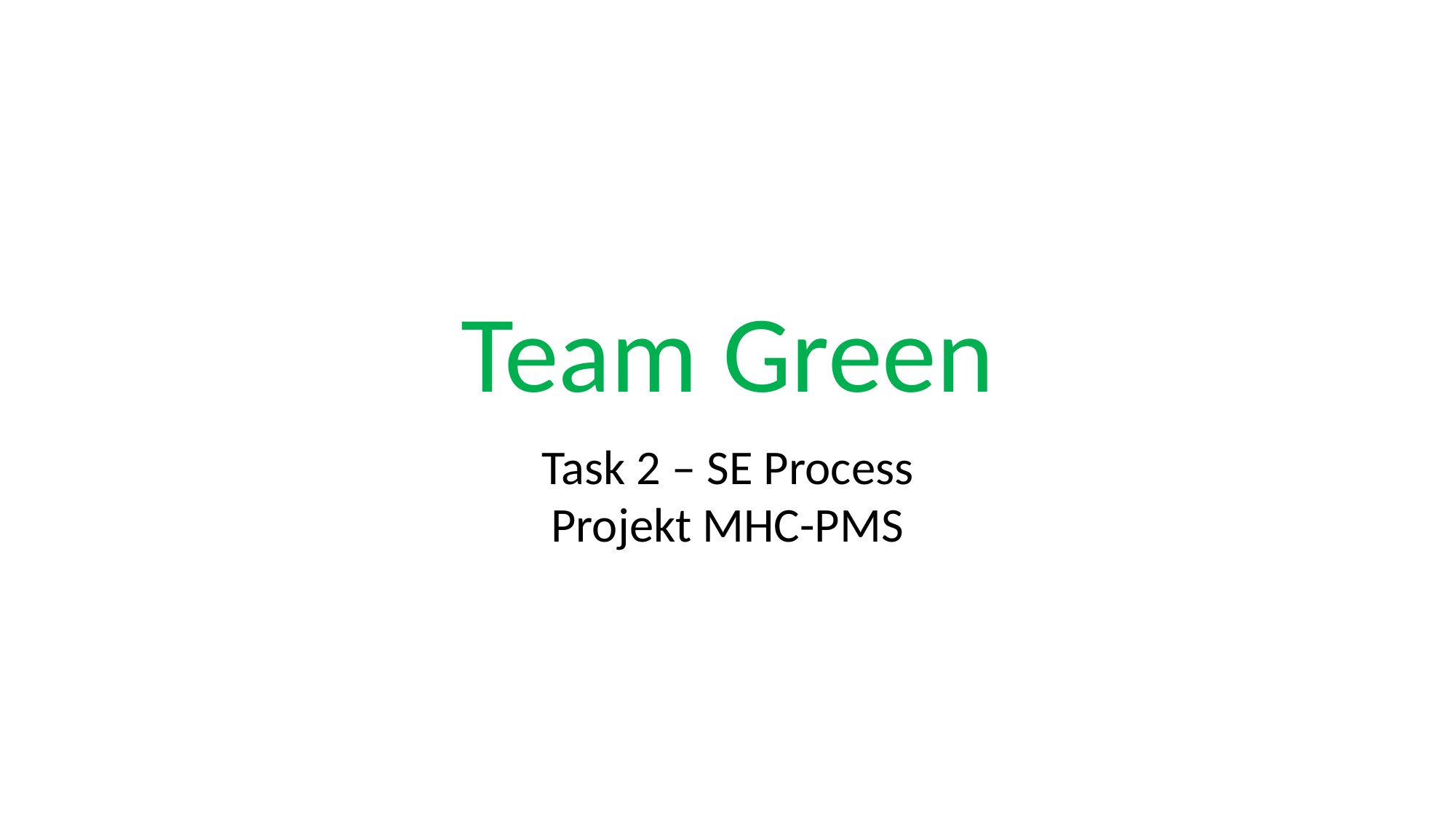

Team Green
Task 2 – SE Process
Projekt MHC-PMS